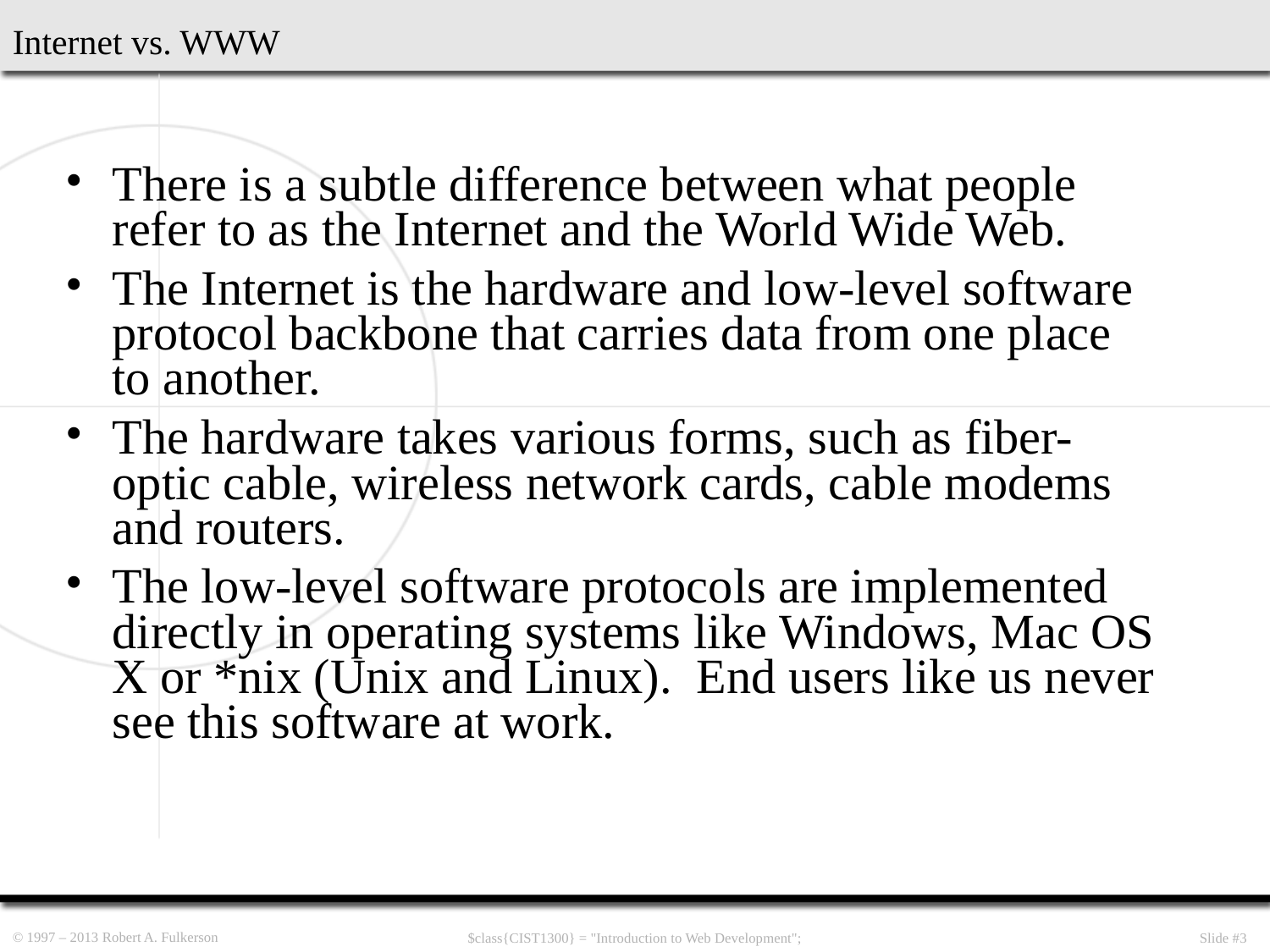

Internet vs. WWW
There is a subtle difference between what people refer to as the Internet and the World Wide Web.
The Internet is the hardware and low-level software protocol backbone that carries data from one place to another.
The hardware takes various forms, such as fiber-optic cable, wireless network cards, cable modems and routers.
The low-level software protocols are implemented directly in operating systems like Windows, Mac OS X or *nix (Unix and Linux).  End users like us never see this software at work.